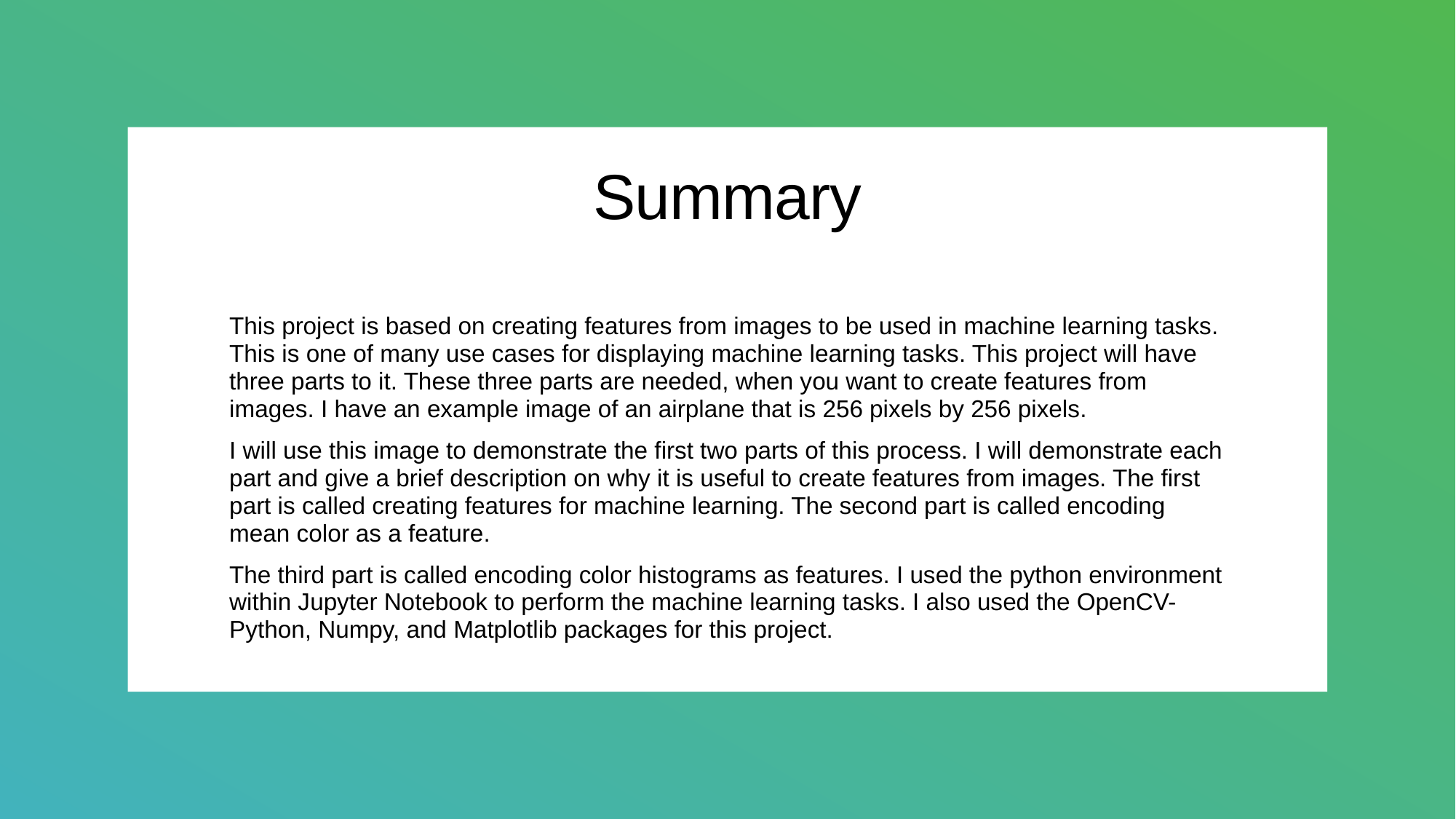

# Summary
This project is based on creating features from images to be used in machine learning tasks. This is one of many use cases for displaying machine learning tasks. This project will have three parts to it. These three parts are needed, when you want to create features from images. I have an example image of an airplane that is 256 pixels by 256 pixels.
I will use this image to demonstrate the first two parts of this process. I will demonstrate each part and give a brief description on why it is useful to create features from images. The first part is called creating features for machine learning. The second part is called encoding mean color as a feature.
The third part is called encoding color histograms as features. I used the python environment within Jupyter Notebook to perform the machine learning tasks. I also used the OpenCV-Python, Numpy, and Matplotlib packages for this project.